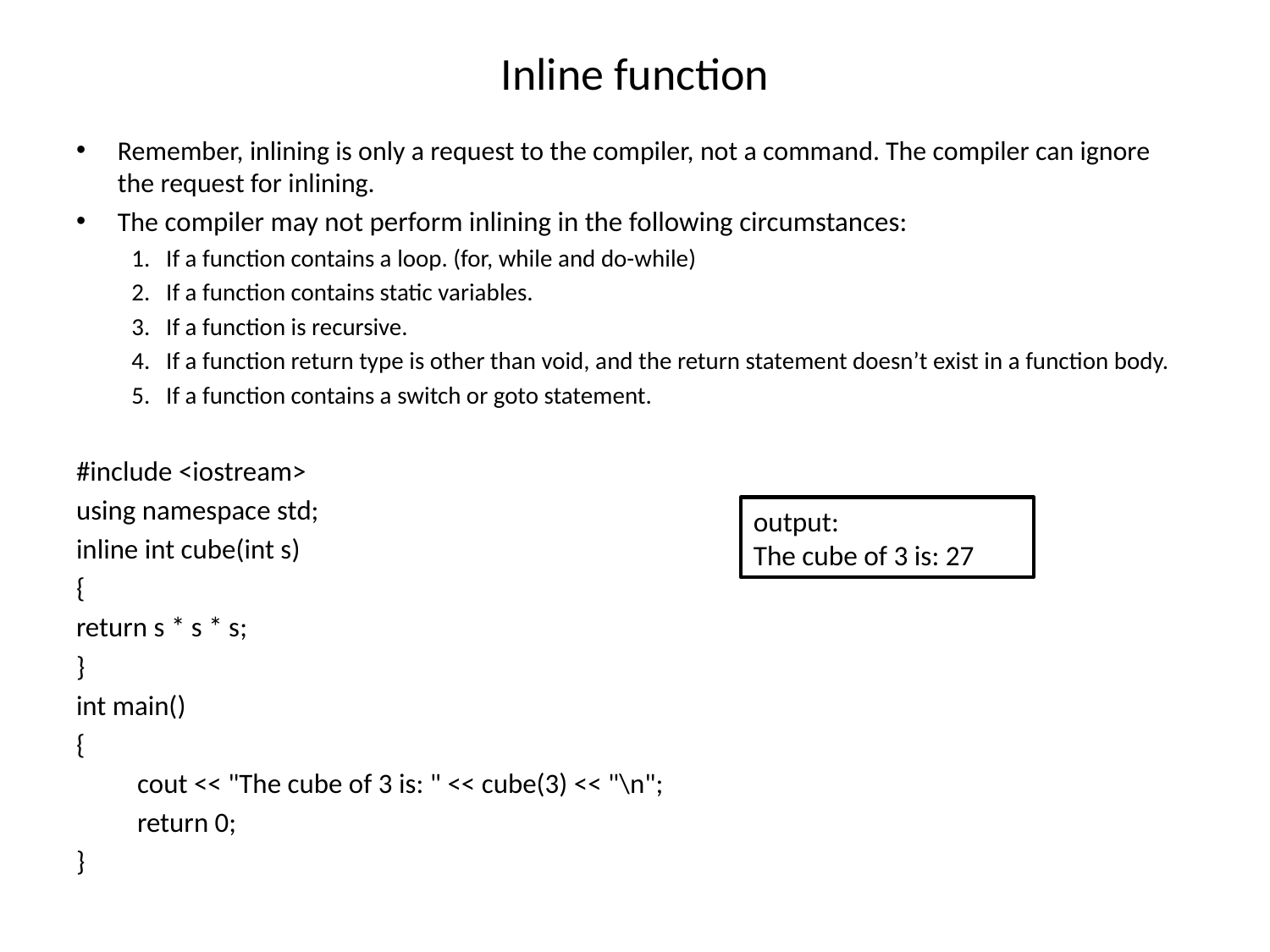

# Inline function
Remember, inlining is only a request to the compiler, not a command. The compiler can ignore the request for inlining.
The compiler may not perform inlining in the following circumstances:
If a function contains a loop. (for, while and do-while)
If a function contains static variables.
If a function is recursive.
If a function return type is other than void, and the return statement doesn’t exist in a function body.
If a function contains a switch or goto statement.

#include <iostream>
using namespace std;
inline int cube(int s)
{
return s * s * s;
}
int main()
{
	cout << "The cube of 3 is: " << cube(3) << "\n";
	return 0;
}
output:
The cube of 3 is: 27